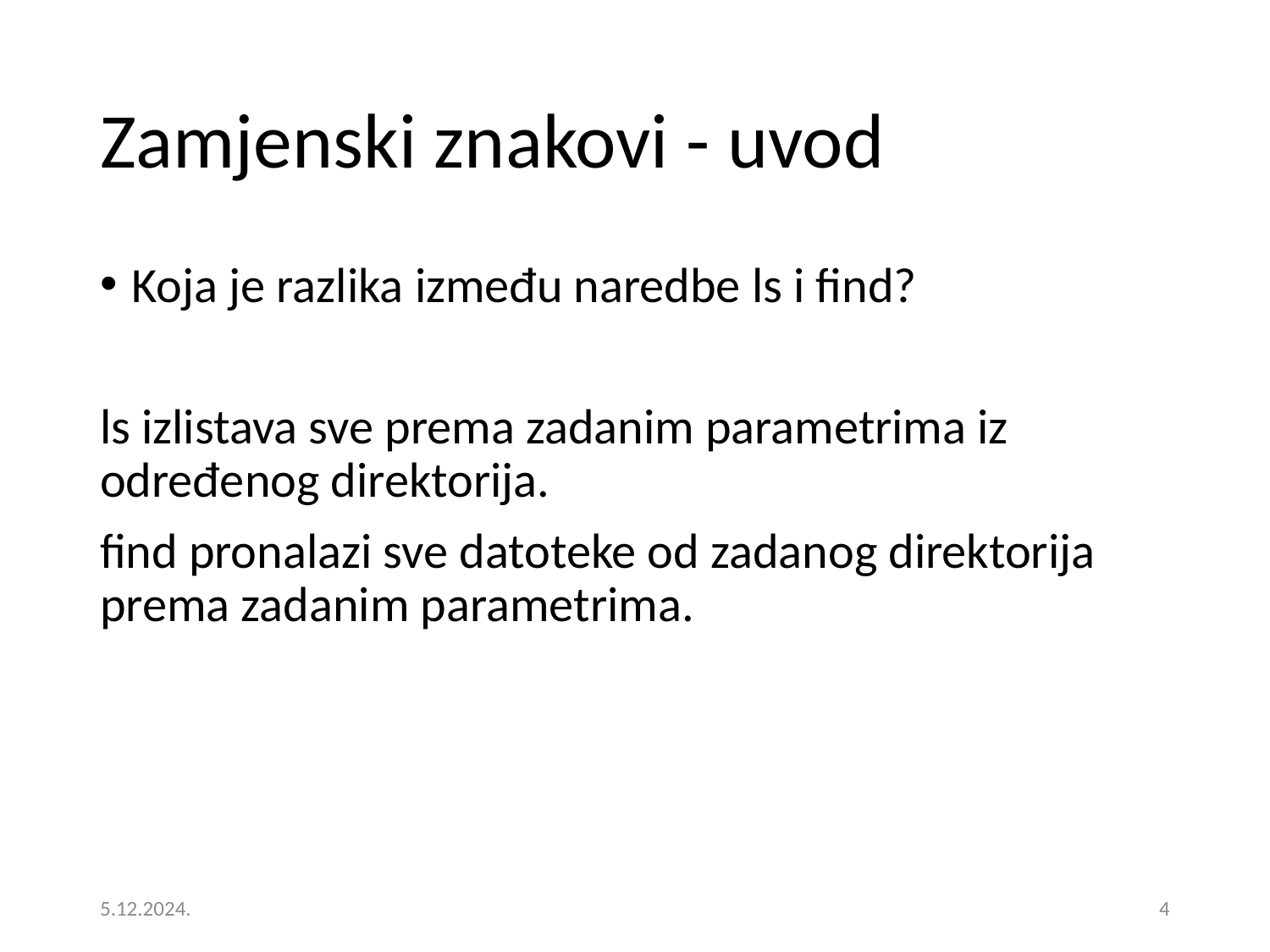

# Zamjenski znakovi - uvod
Koja je razlika između naredbe ls i find?

ls izlistava sve prema zadanim parametrima iz određenog direktorija.
find pronalazi sve datoteke od zadanog direktorija prema zadanim parametrima.
5.12.2024.
4